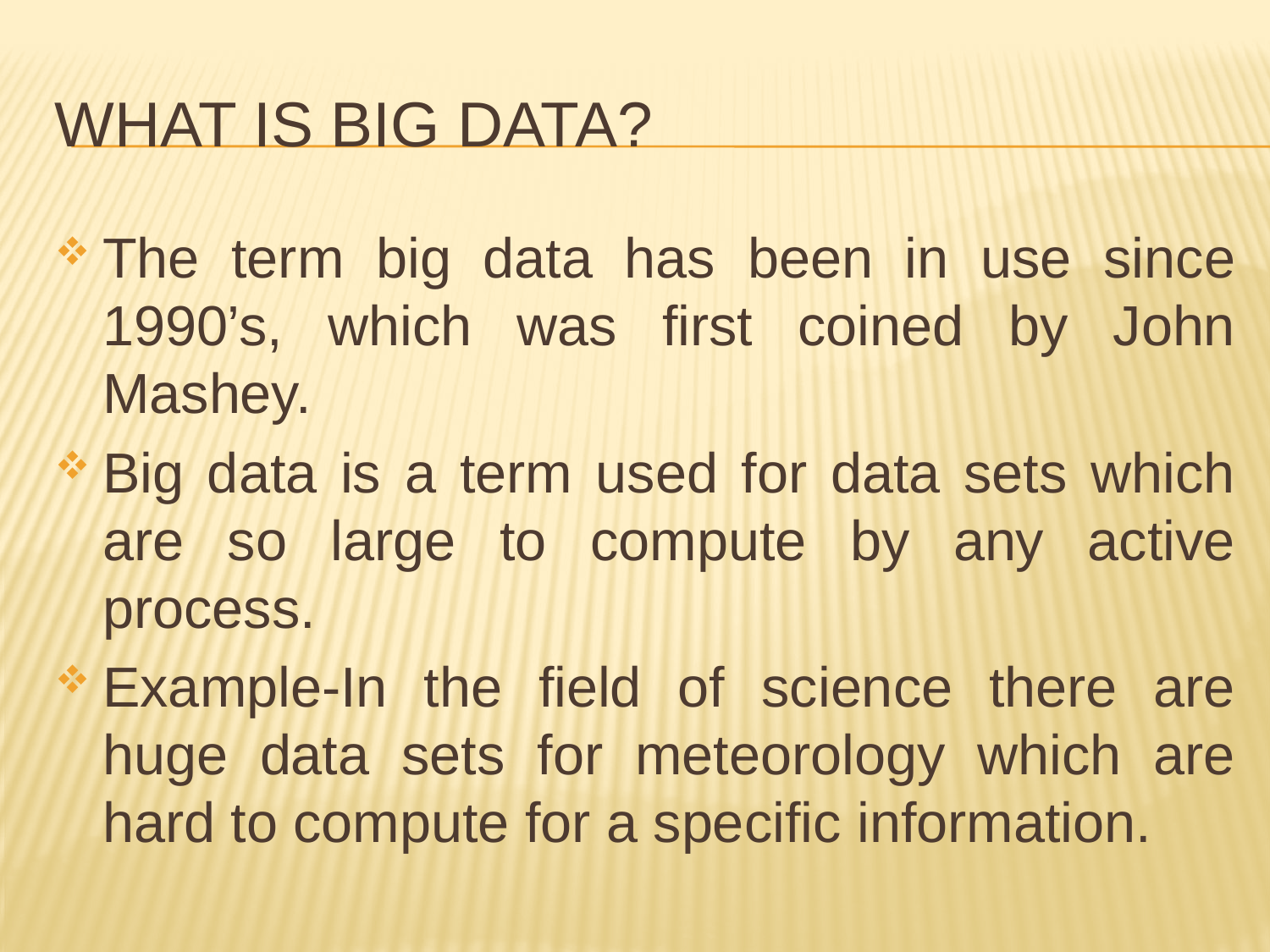

# What is big data?
The term big data has been in use since 1990’s, which was first coined by John Mashey.
Big data is a term used for data sets which are so large to compute by any active process.
Example-In the field of science there are huge data sets for meteorology which are hard to compute for a specific information.